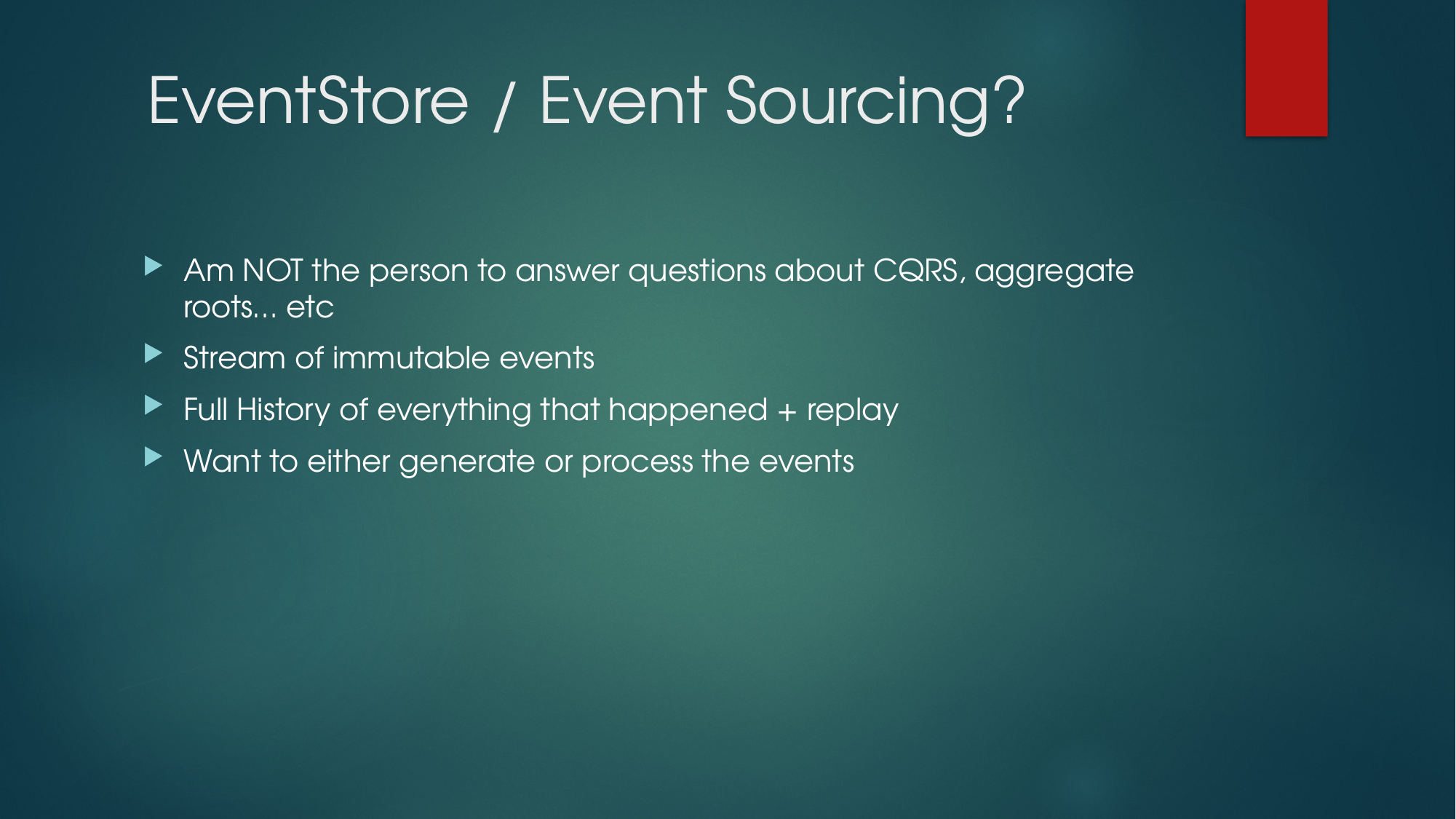

# EventStore / Event Sourcing?
Am NOT the person to answer questions about CQRS, aggregate roots… etc
Stream of immutable events
Full History of everything that happened + replay
Want to either generate or process the events